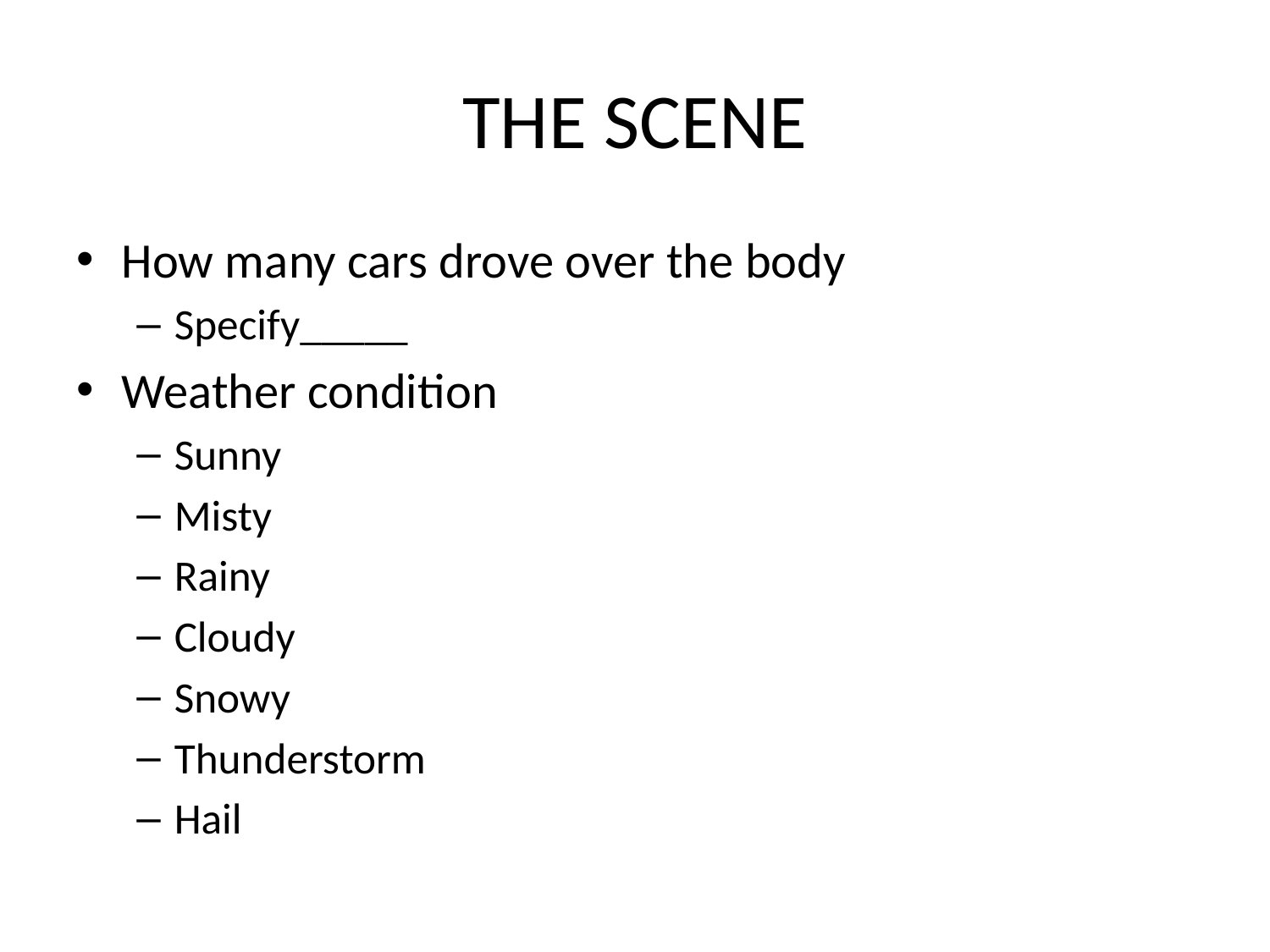

# THE SCENE
How many cars drove over the body
Specify_____
Weather condition
Sunny
Misty
Rainy
Cloudy
Snowy
Thunderstorm
Hail